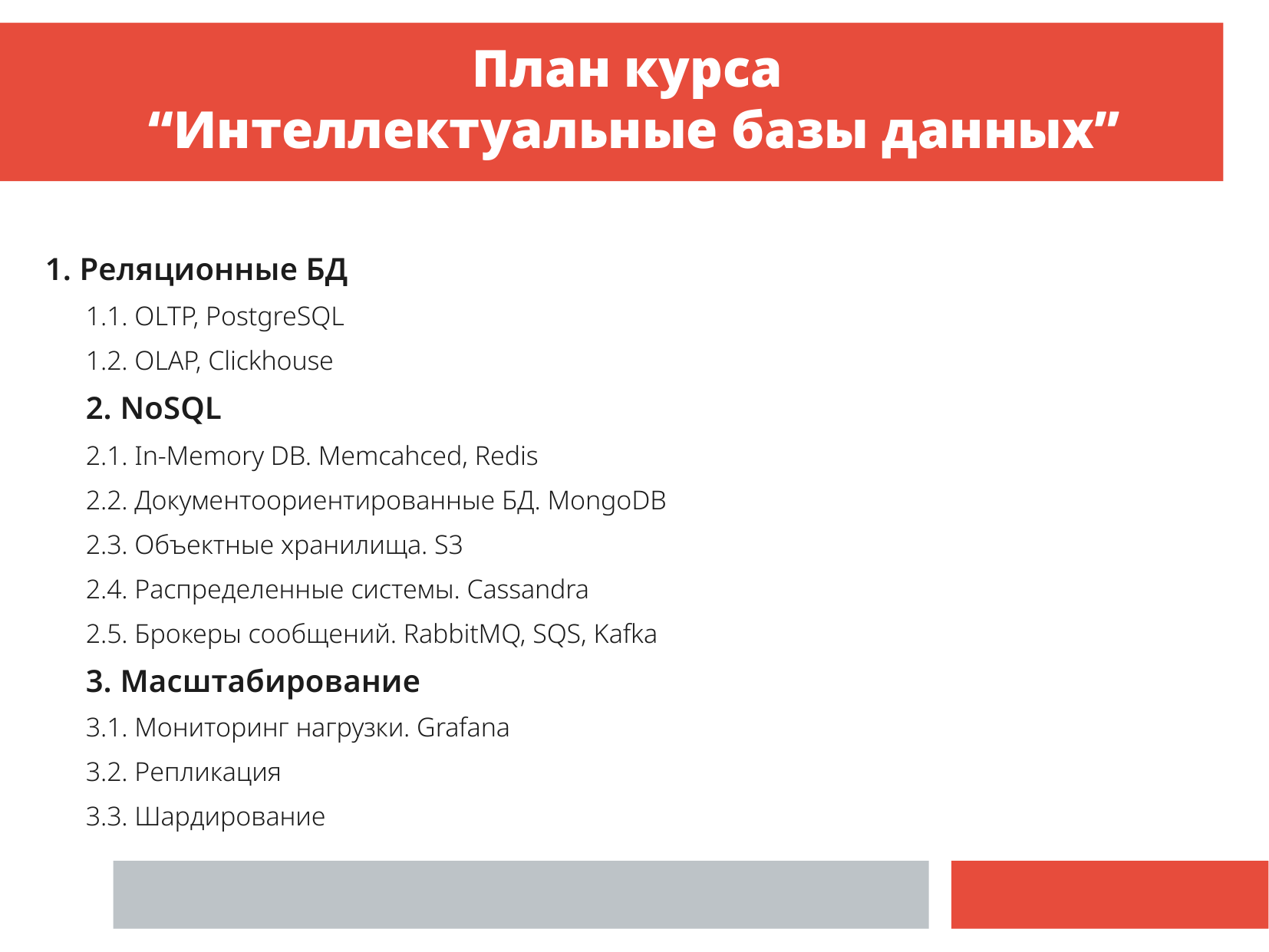

План курса
“Интеллектуальные базы данных”
1. Реляционные БД
1.1. OLTP, PostgreSQL
1.2. OLAP, Clickhouse
2. NoSQL
2.1. In-Memory DB. Memcahced, Redis
2.2. Документоориентированные БД. MongoDB
2.3. Объектные хранилища. S3
2.4. Распределенные системы. Cassandra
2.5. Брокеры сообщений. RabbitMQ, SQS, Kafka
3. Масштабирование
3.1. Мониторинг нагрузки. Grafana
3.2. Репликация
3.3. Шардирование